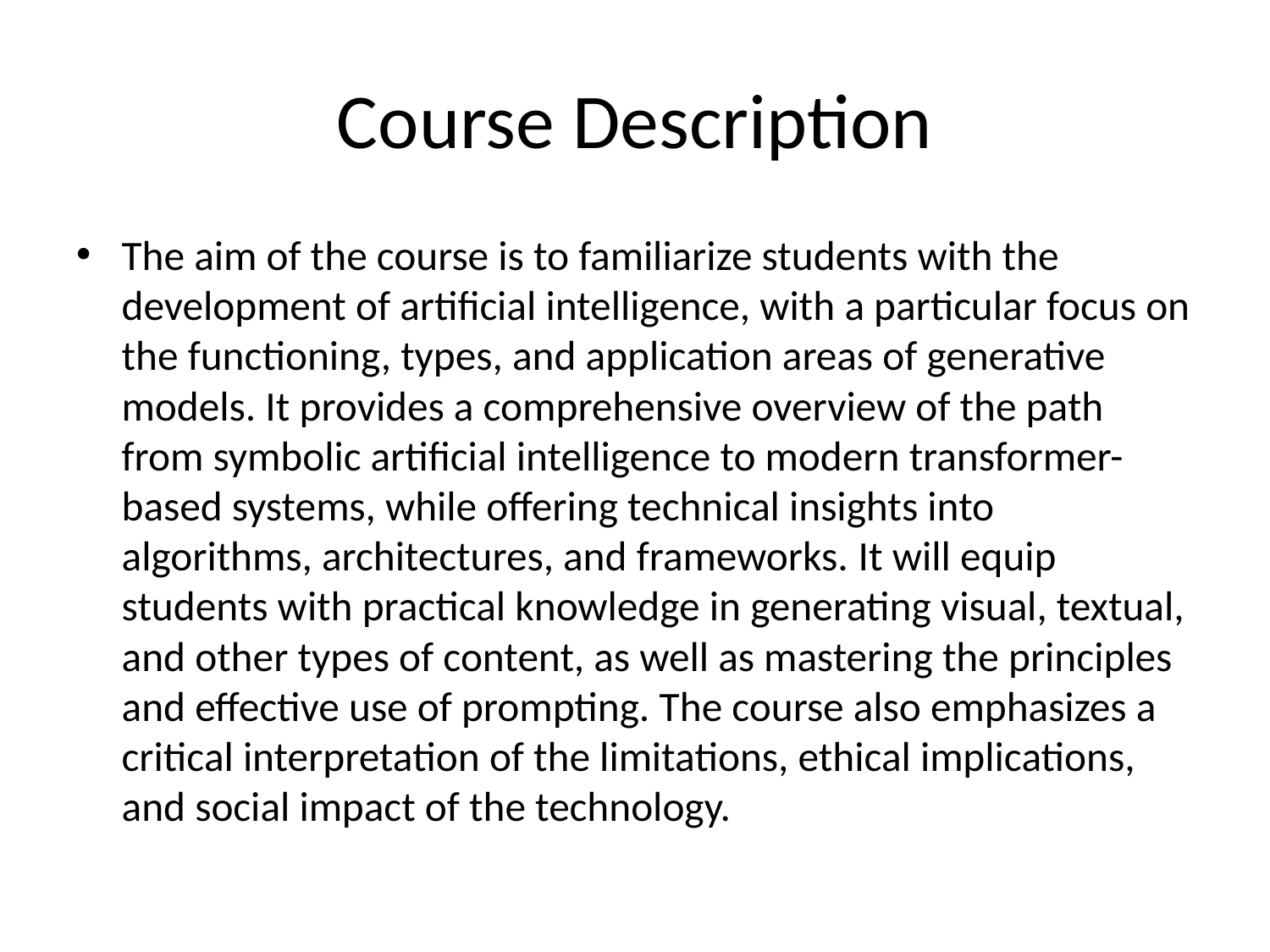

# Course Description
The aim of the course is to familiarize students with the development of artificial intelligence, with a particular focus on the functioning, types, and application areas of generative models. It provides a comprehensive overview of the path from symbolic artificial intelligence to modern transformer-based systems, while offering technical insights into algorithms, architectures, and frameworks. It will equip students with practical knowledge in generating visual, textual, and other types of content, as well as mastering the principles and effective use of prompting. The course also emphasizes a critical interpretation of the limitations, ethical implications, and social impact of the technology.